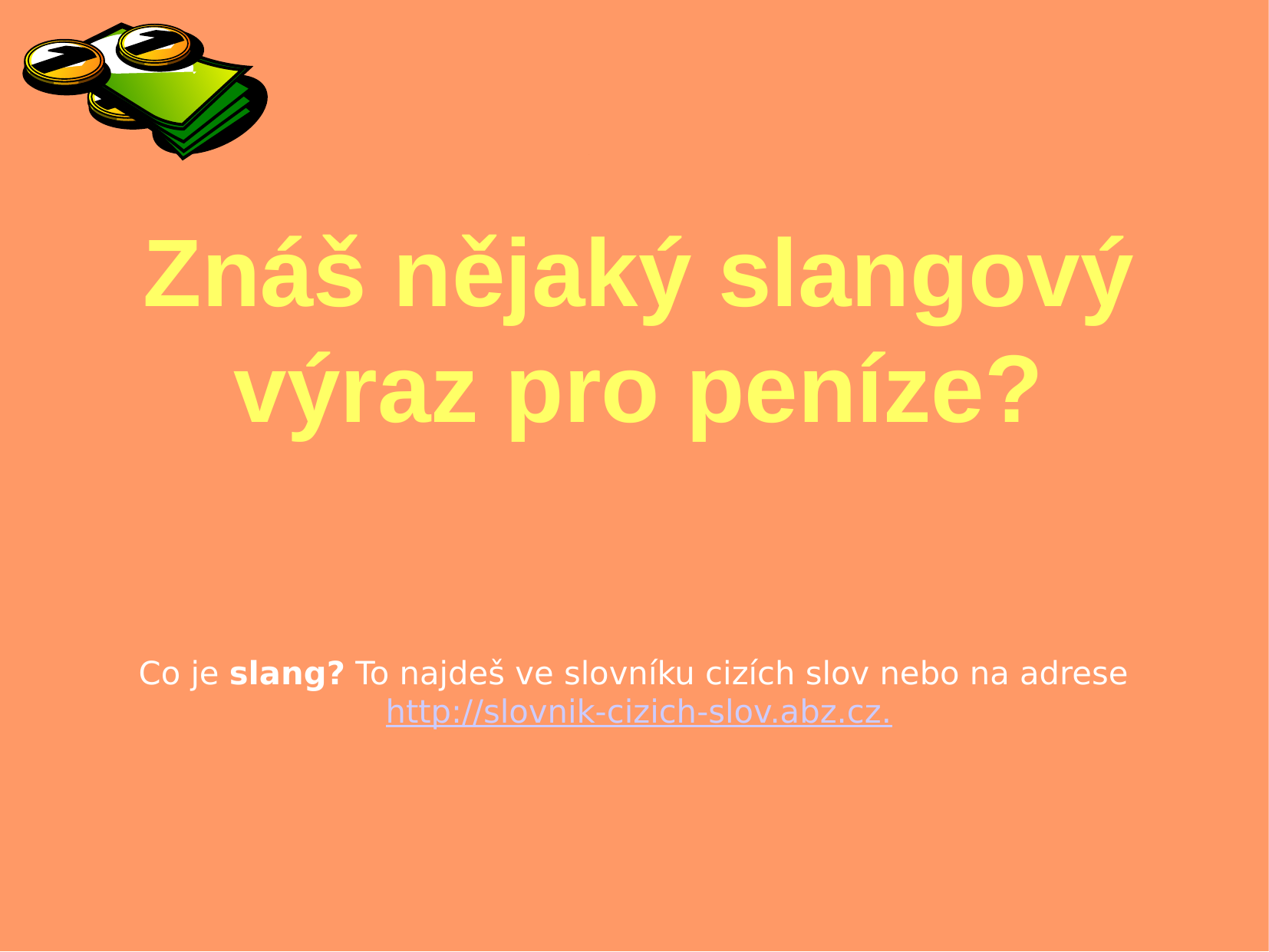

# Znáš nějaký slangový výraz pro peníze?
Co je slang? To najdeš ve slovníku cizích slov nebo na adrese http://slovnik-cizich-slov.abz.cz.